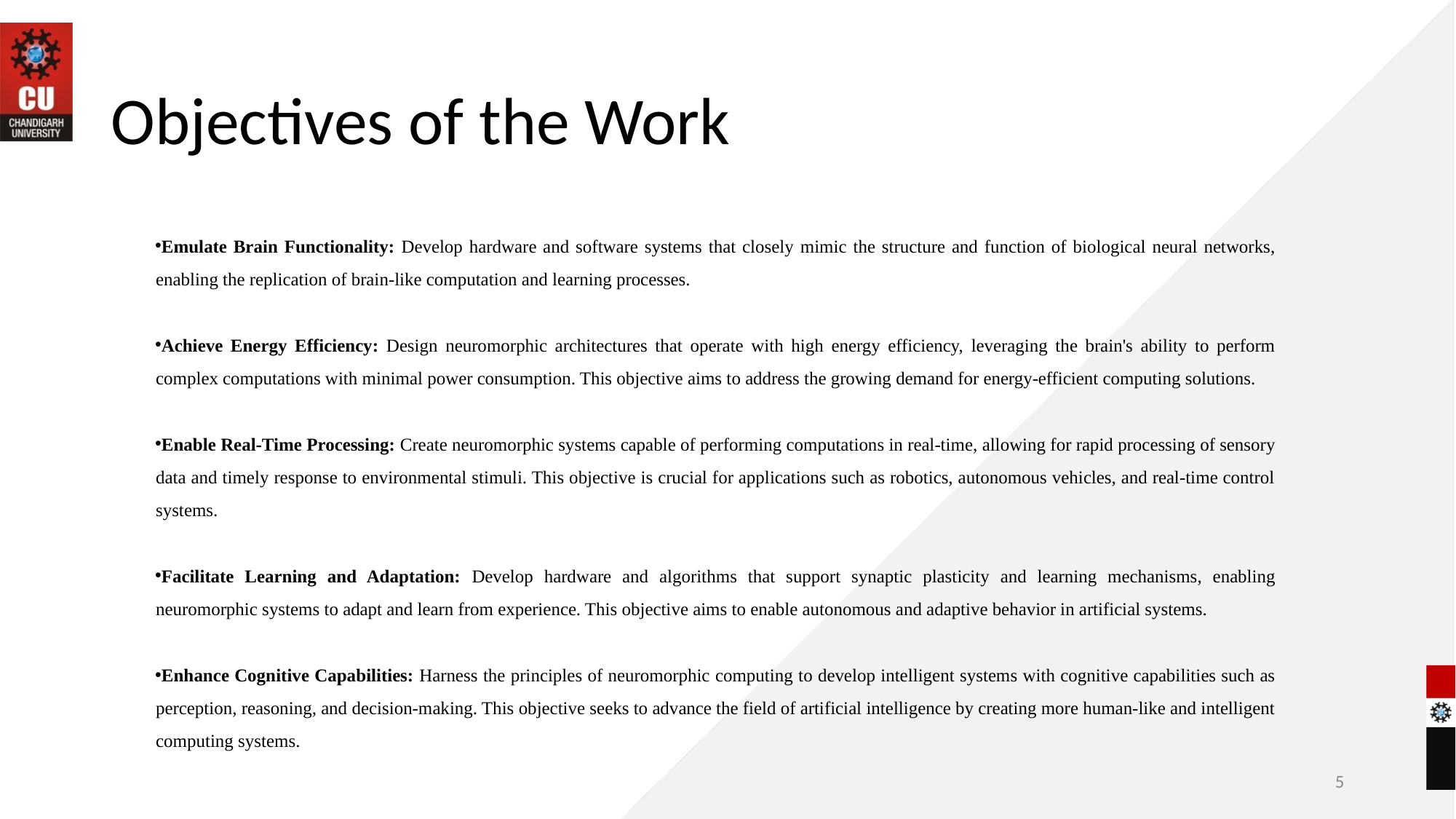

# Objectives of the Work
Emulate Brain Functionality: Develop hardware and software systems that closely mimic the structure and function of biological neural networks, enabling the replication of brain-like computation and learning processes.
Achieve Energy Efficiency: Design neuromorphic architectures that operate with high energy efficiency, leveraging the brain's ability to perform complex computations with minimal power consumption. This objective aims to address the growing demand for energy-efficient computing solutions.
Enable Real-Time Processing: Create neuromorphic systems capable of performing computations in real-time, allowing for rapid processing of sensory data and timely response to environmental stimuli. This objective is crucial for applications such as robotics, autonomous vehicles, and real-time control systems.
Facilitate Learning and Adaptation: Develop hardware and algorithms that support synaptic plasticity and learning mechanisms, enabling neuromorphic systems to adapt and learn from experience. This objective aims to enable autonomous and adaptive behavior in artificial systems.
Enhance Cognitive Capabilities: Harness the principles of neuromorphic computing to develop intelligent systems with cognitive capabilities such as perception, reasoning, and decision-making. This objective seeks to advance the field of artificial intelligence by creating more human-like and intelligent computing systems.
5